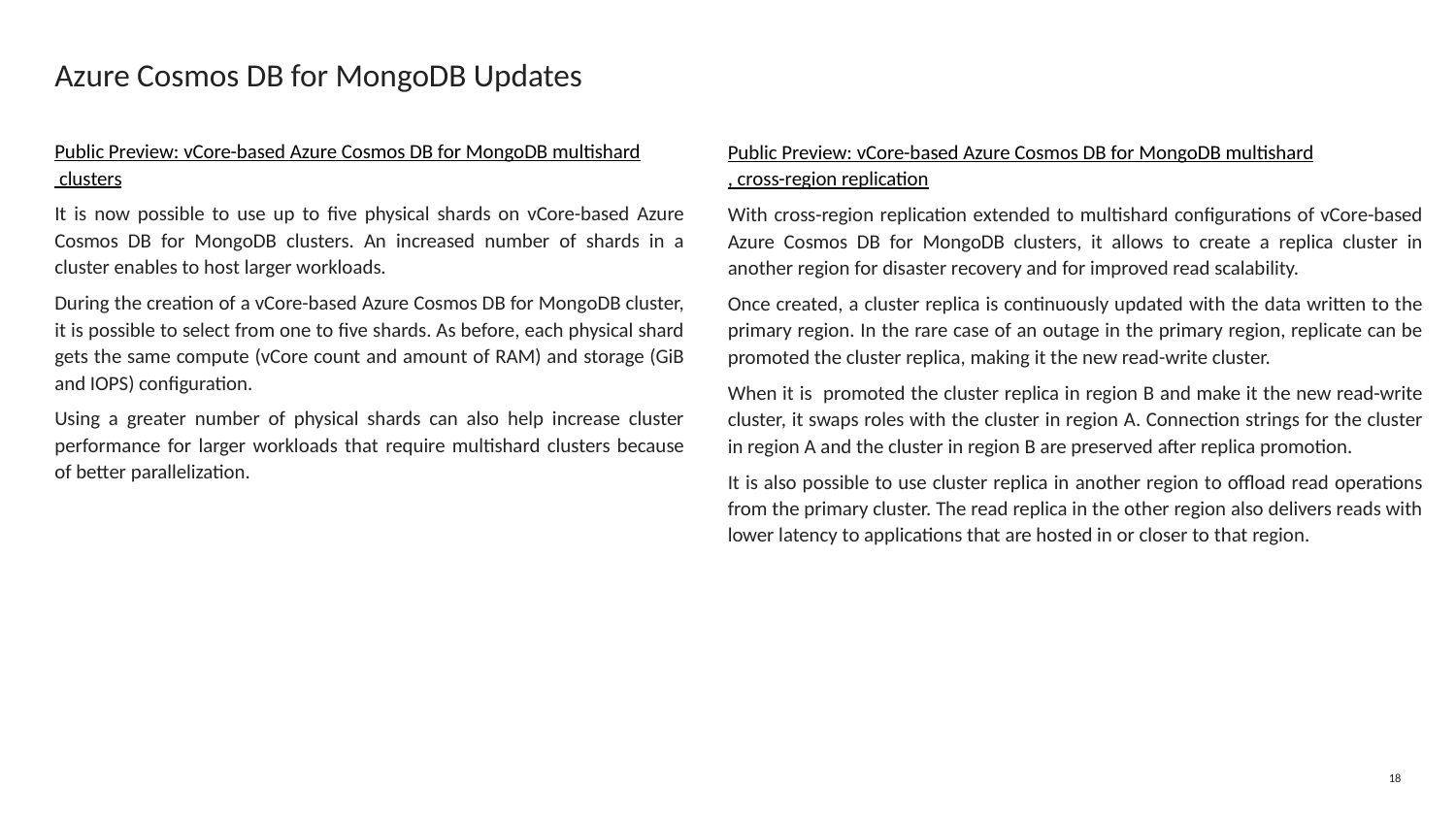

# Azure Cosmos DB for MongoDB Updates
Public Preview: vCore-based Azure Cosmos DB for MongoDB multishard clusters
It is now possible to use up to five physical shards on vCore-based Azure Cosmos DB for MongoDB clusters. An increased number of shards in a cluster enables to host larger workloads.
During the creation of a vCore-based Azure Cosmos DB for MongoDB cluster, it is possible to select from one to five shards. As before, each physical shard gets the same compute (vCore count and amount of RAM) and storage (GiB and IOPS) configuration.
Using a greater number of physical shards can also help increase cluster performance for larger workloads that require multishard clusters because of better parallelization.
Public Preview: vCore-based Azure Cosmos DB for MongoDB multishard, cross-region replication
With cross-region replication extended to multishard configurations of vCore-based Azure Cosmos DB for MongoDB clusters, it allows to create a replica cluster in another region for disaster recovery and for improved read scalability.
Once created, a cluster replica is continuously updated with the data written to the primary region. In the rare case of an outage in the primary region, replicate can be promoted the cluster replica, making it the new read-write cluster.
When it is  promoted the cluster replica in region B and make it the new read-write cluster, it swaps roles with the cluster in region A. Connection strings for the cluster in region A and the cluster in region B are preserved after replica promotion.
It is also possible to use cluster replica in another region to offload read operations from the primary cluster. The read replica in the other region also delivers reads with lower latency to applications that are hosted in or closer to that region.